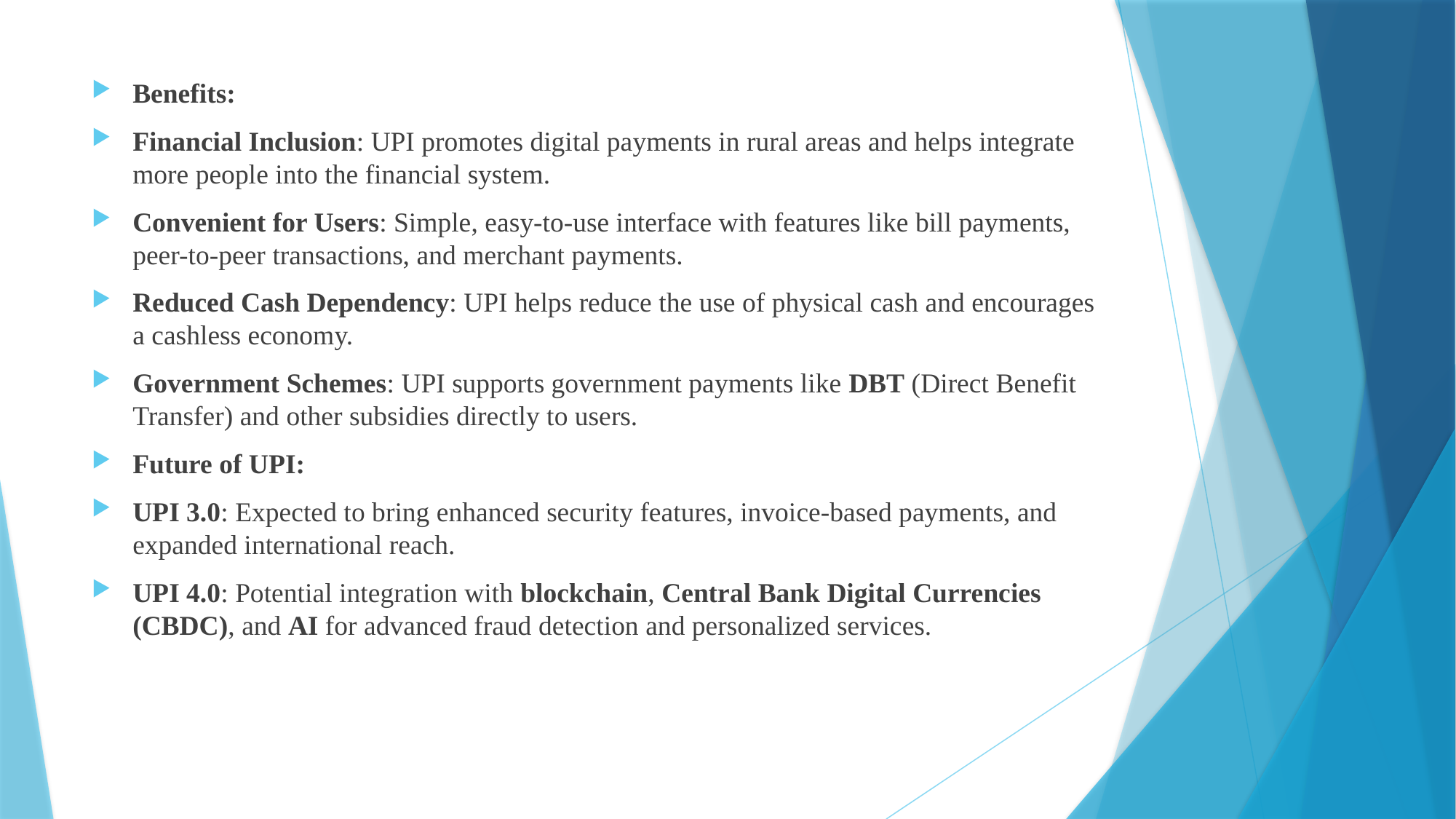

Benefits:
Financial Inclusion: UPI promotes digital payments in rural areas and helps integrate more people into the financial system.
Convenient for Users: Simple, easy-to-use interface with features like bill payments, peer-to-peer transactions, and merchant payments.
Reduced Cash Dependency: UPI helps reduce the use of physical cash and encourages a cashless economy.
Government Schemes: UPI supports government payments like DBT (Direct Benefit Transfer) and other subsidies directly to users.
Future of UPI:
UPI 3.0: Expected to bring enhanced security features, invoice-based payments, and expanded international reach.
UPI 4.0: Potential integration with blockchain, Central Bank Digital Currencies (CBDC), and AI for advanced fraud detection and personalized services.